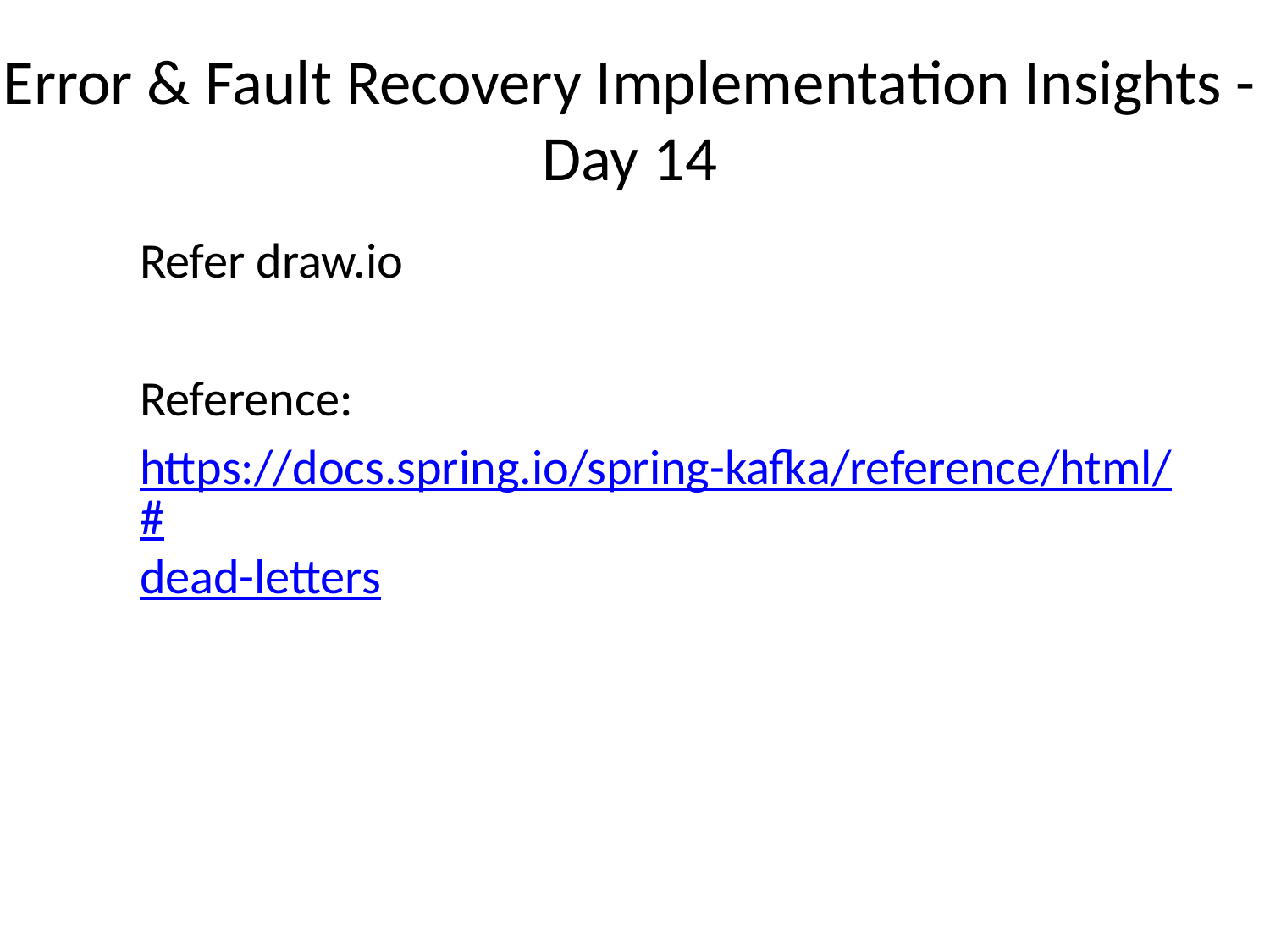

# Error & Fault Recovery Implementation Insights - Day 14
Refer draw.io

Reference:
https://docs.spring.io/spring-kafka/reference/html/#dead-letters